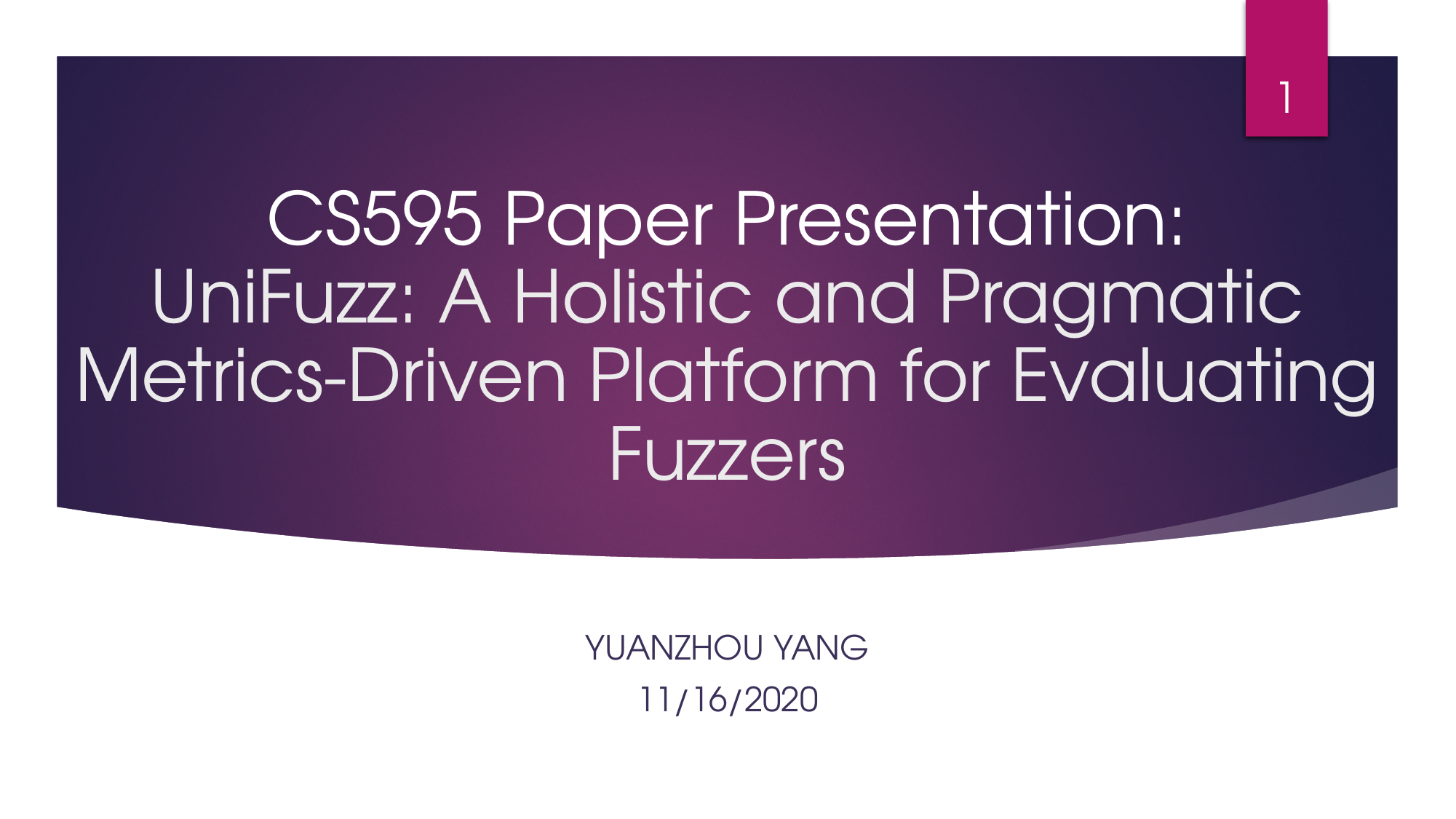

1
# CS595 Paper Presentation: UniFuzz: A Holistic and Pragmatic Metrics-Driven Platform for Evaluating Fuzzers

Yuanzhou Yang
11/16/2020